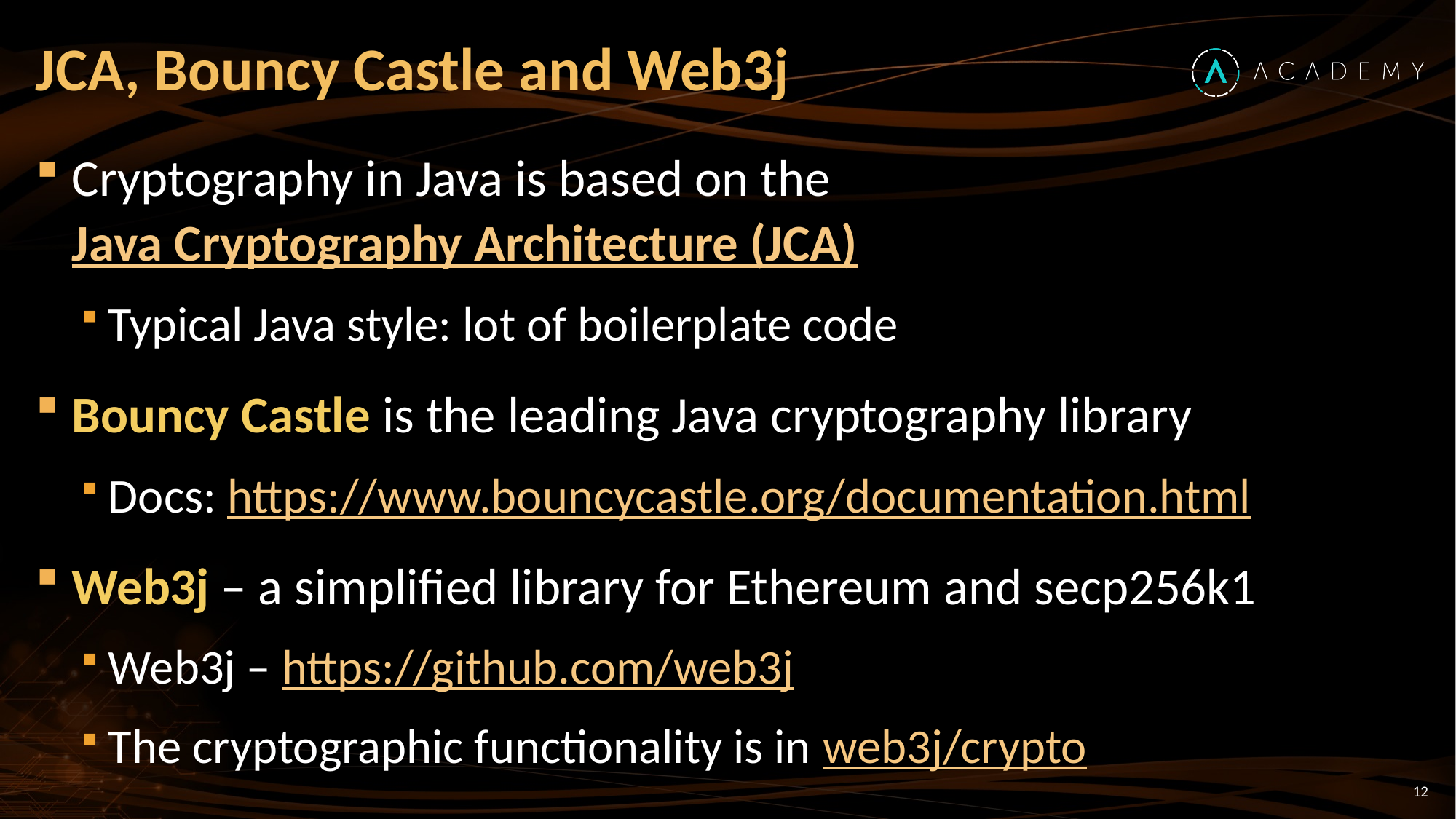

# JCA, Bouncy Castle and Web3j
Cryptography in Java is based on the Java Cryptography Architecture (JCA)
Typical Java style: lot of boilerplate code
Bouncy Castle is the leading Java cryptography library
Docs: https://www.bouncycastle.org/documentation.html
Web3j – a simplified library for Ethereum and secp256k1
Web3j – https://github.com/web3j
The cryptographic functionality is in web3j/crypto
12